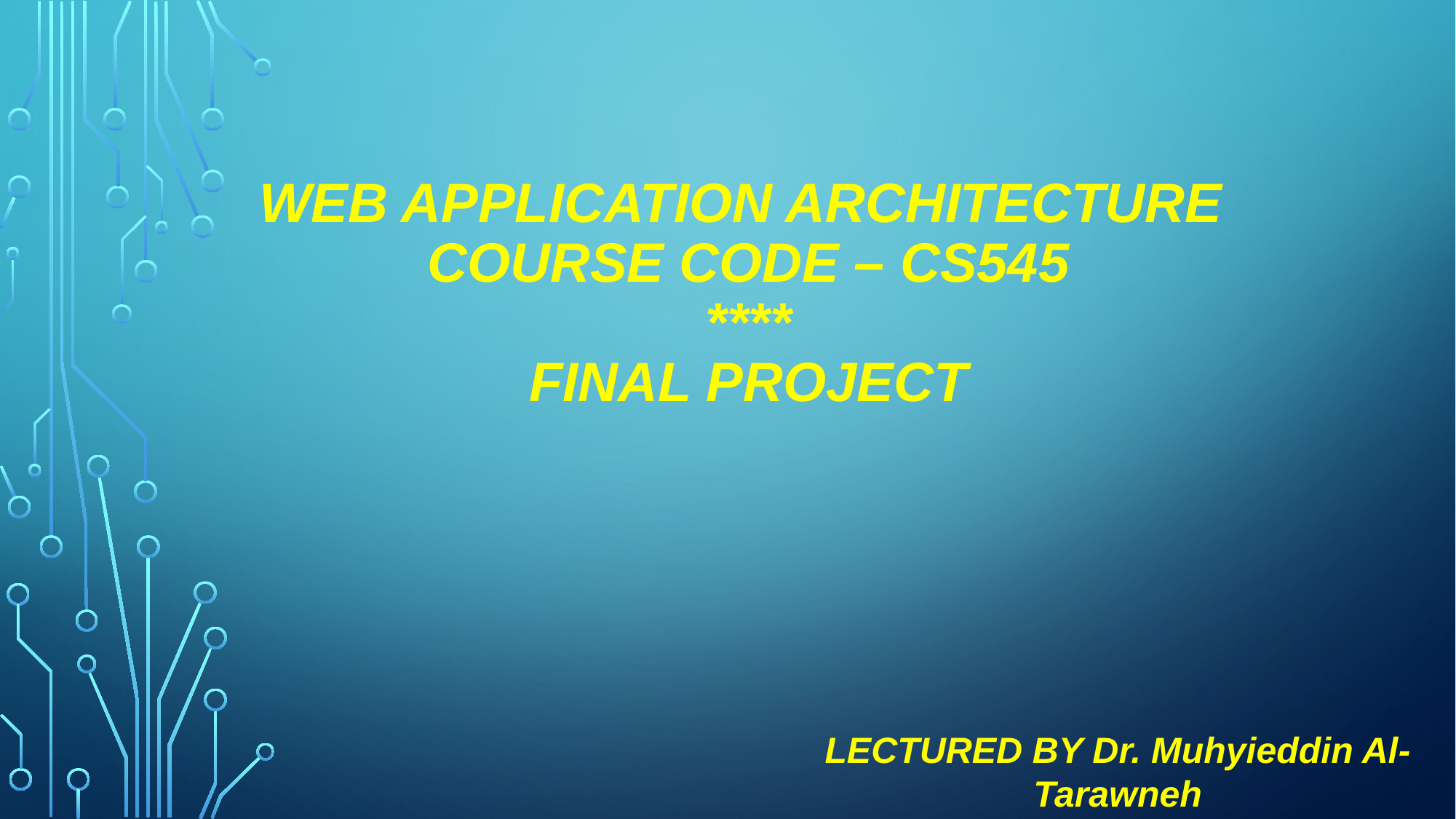

# WEB APPLICATION ARCHITECTURE Course code – CS545 **** Final Project
LECTURED BY Dr. Muhyieddin Al-Tarawneh